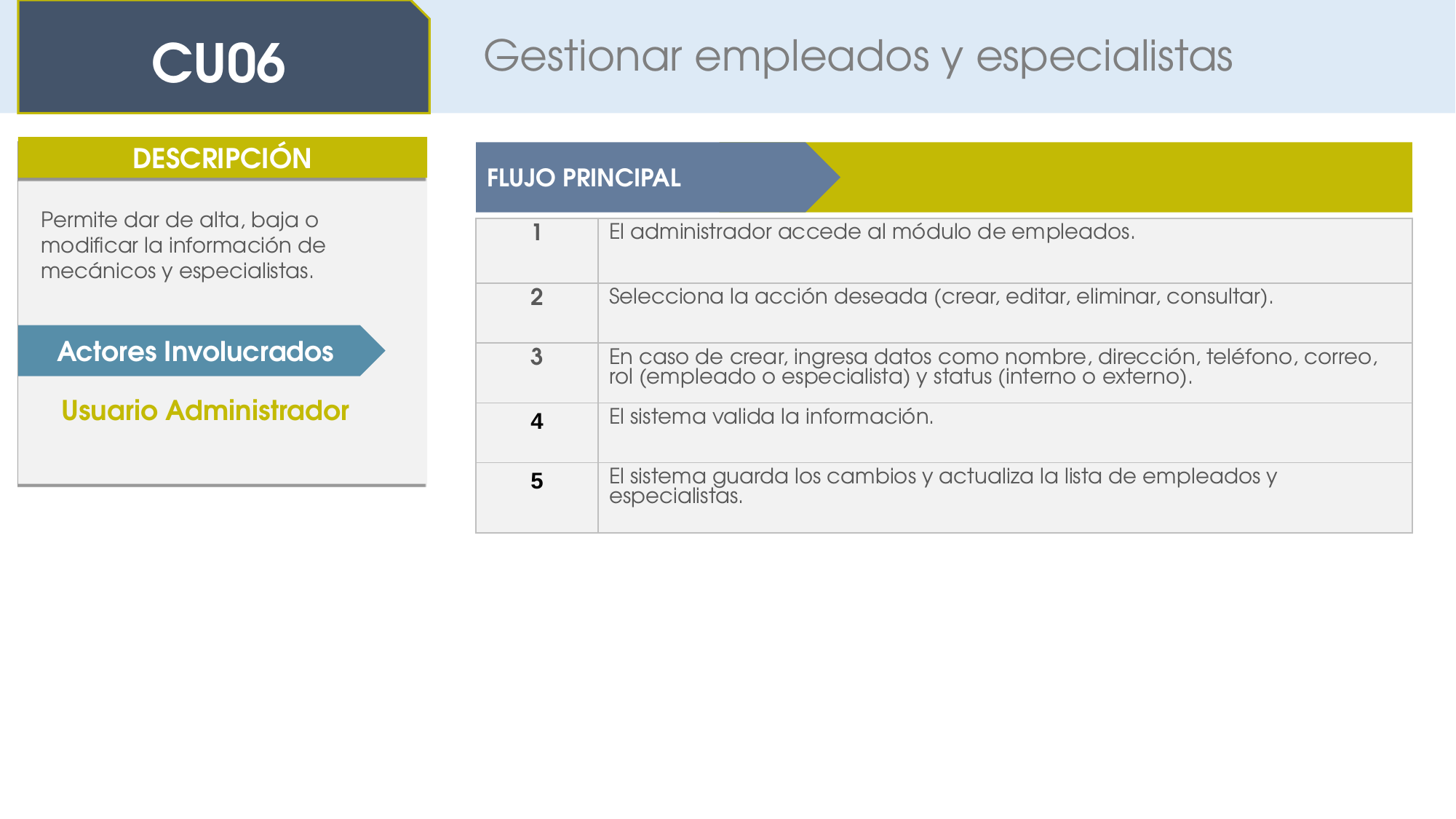

CU06
Gestionar empleados y especialistas
DESCRIPCIÓN

FLUJO PRINCIPAL

Permite dar de alta, baja o modificar la información de mecánicos y especialistas.
| 1 | El administrador accede al módulo de empleados. |
| --- | --- |
| 2 | Selecciona la acción deseada (crear, editar, eliminar, consultar). |
| 3 | En caso de crear, ingresa datos como nombre, dirección, teléfono, correo, rol (empleado o especialista) y status (interno o externo). |
| 4 | El sistema valida la información. |
| 5 | El sistema guarda los cambios y actualiza la lista de empleados y especialistas. |
Actores Involucrados
Usuario Administrador